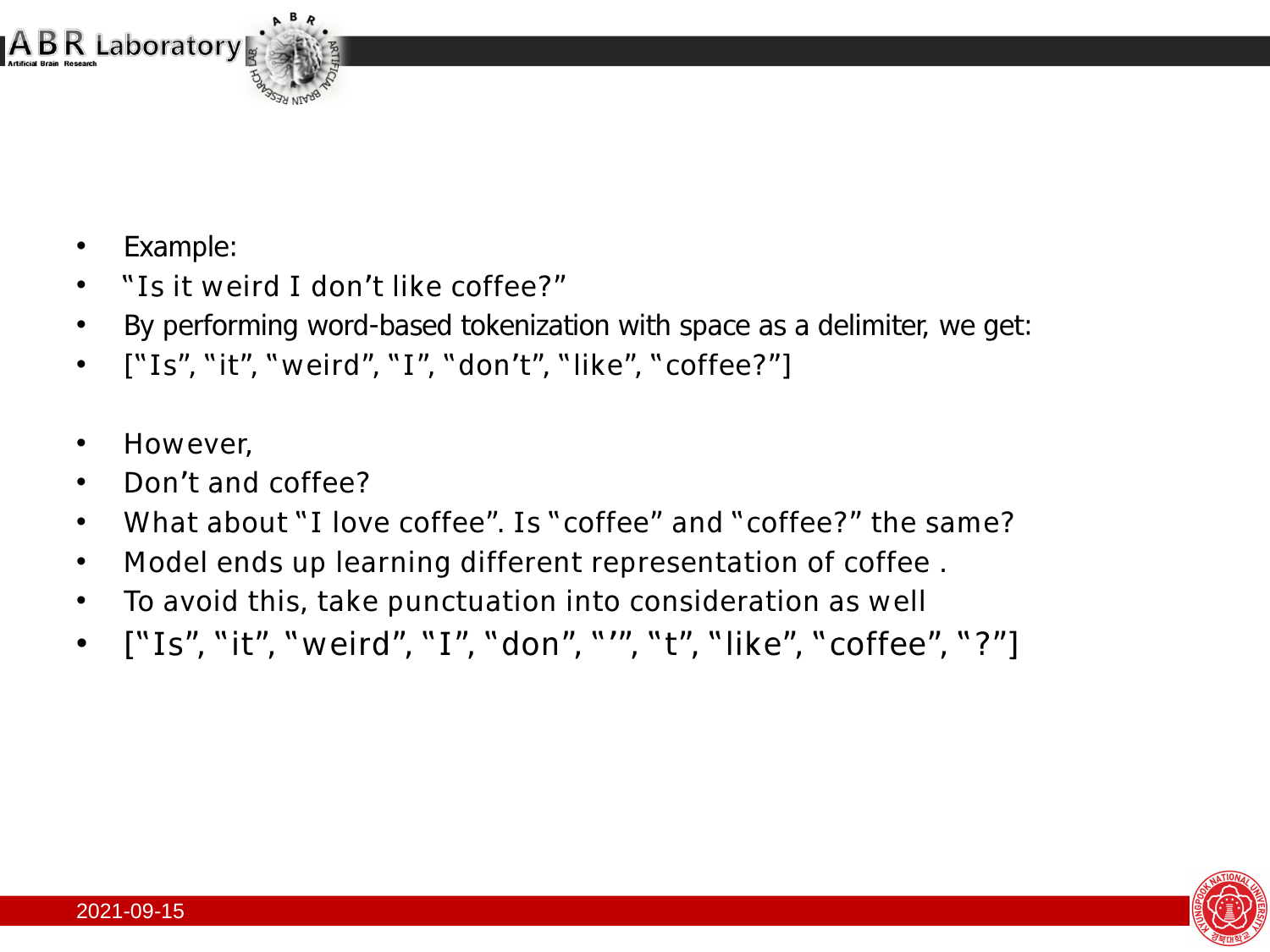

#
Example:
“Is it weird I don’t like coffee?”
By performing word-based tokenization with space as a delimiter, we get:
[“Is”, “it”, “weird”, “I”, “don’t”, “like”, “coffee?”]

However,
Don’t and coffee?
What about “I love coffee”. Is “coffee” and “coffee?” the same?
Model ends up learning different representation of coffee .
To avoid this, take punctuation into consideration as well
[“Is”, “it”, “weird”, “I”, “don”, “’”, “t”, “like”, “coffee”, “?”]